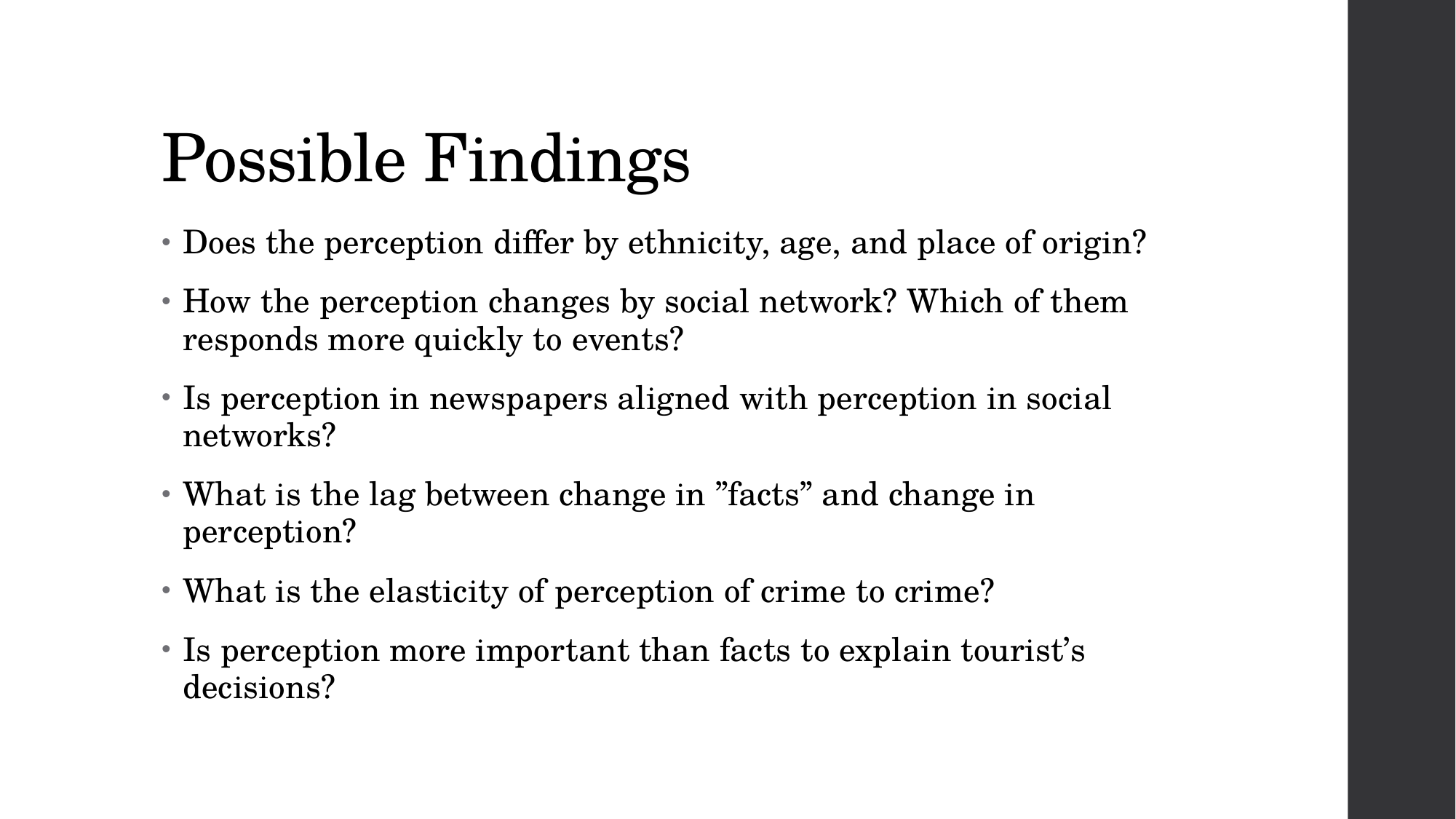

# Possible Findings
Does the perception differ by ethnicity, age, and place of origin?
How the perception changes by social network? Which of them responds more quickly to events?
Is perception in newspapers aligned with perception in social networks?
What is the lag between change in ”facts” and change in perception?
What is the elasticity of perception of crime to crime?
Is perception more important than facts to explain tourist’s decisions?